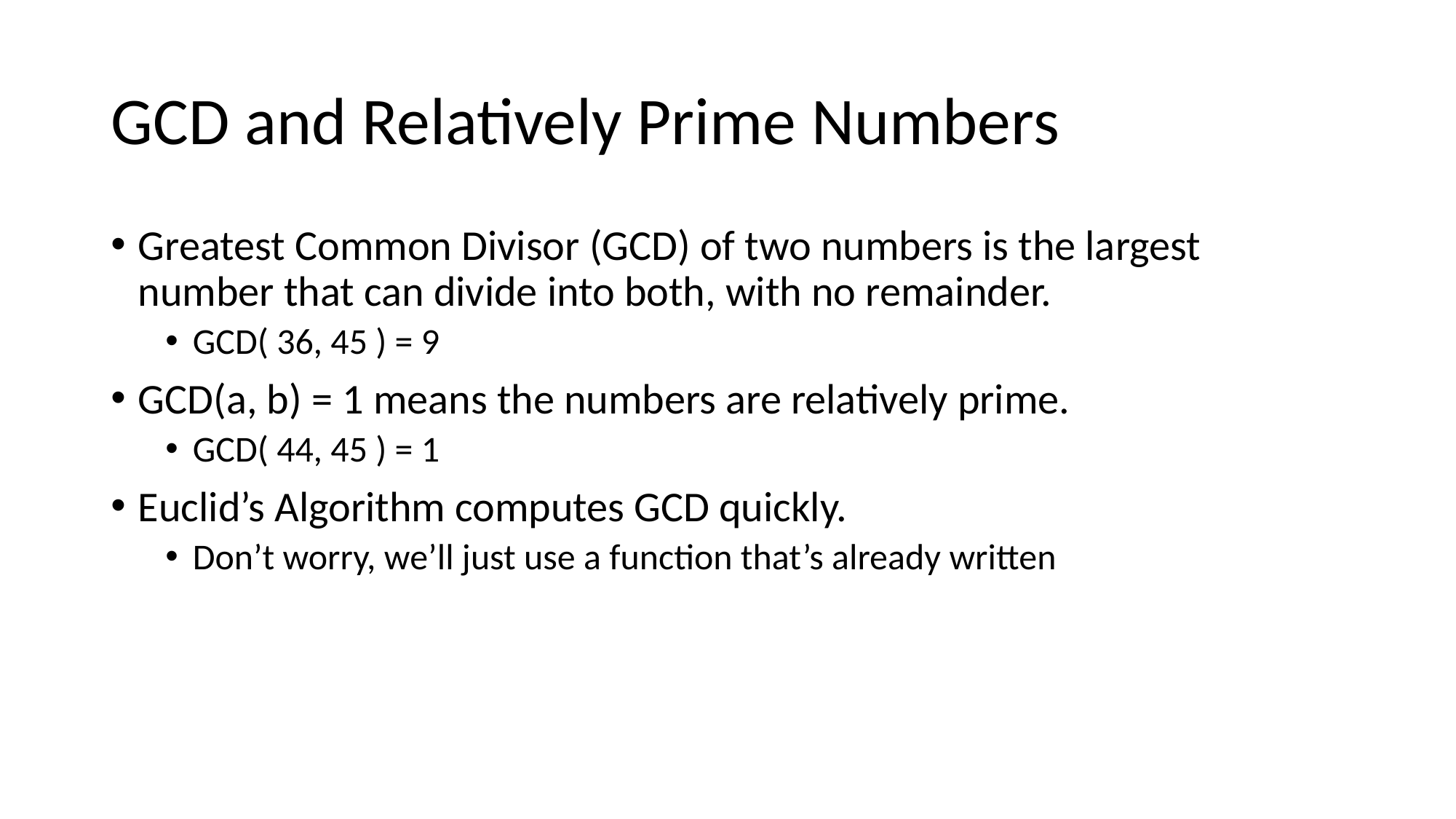

# GCD and Relatively Prime Numbers
Greatest Common Divisor (GCD) of two numbers is the largest number that can divide into both, with no remainder.
GCD( 36, 45 ) = 9
GCD(a, b) = 1 means the numbers are relatively prime.
GCD( 44, 45 ) = 1
Euclid’s Algorithm computes GCD quickly.
Don’t worry, we’ll just use a function that’s already written